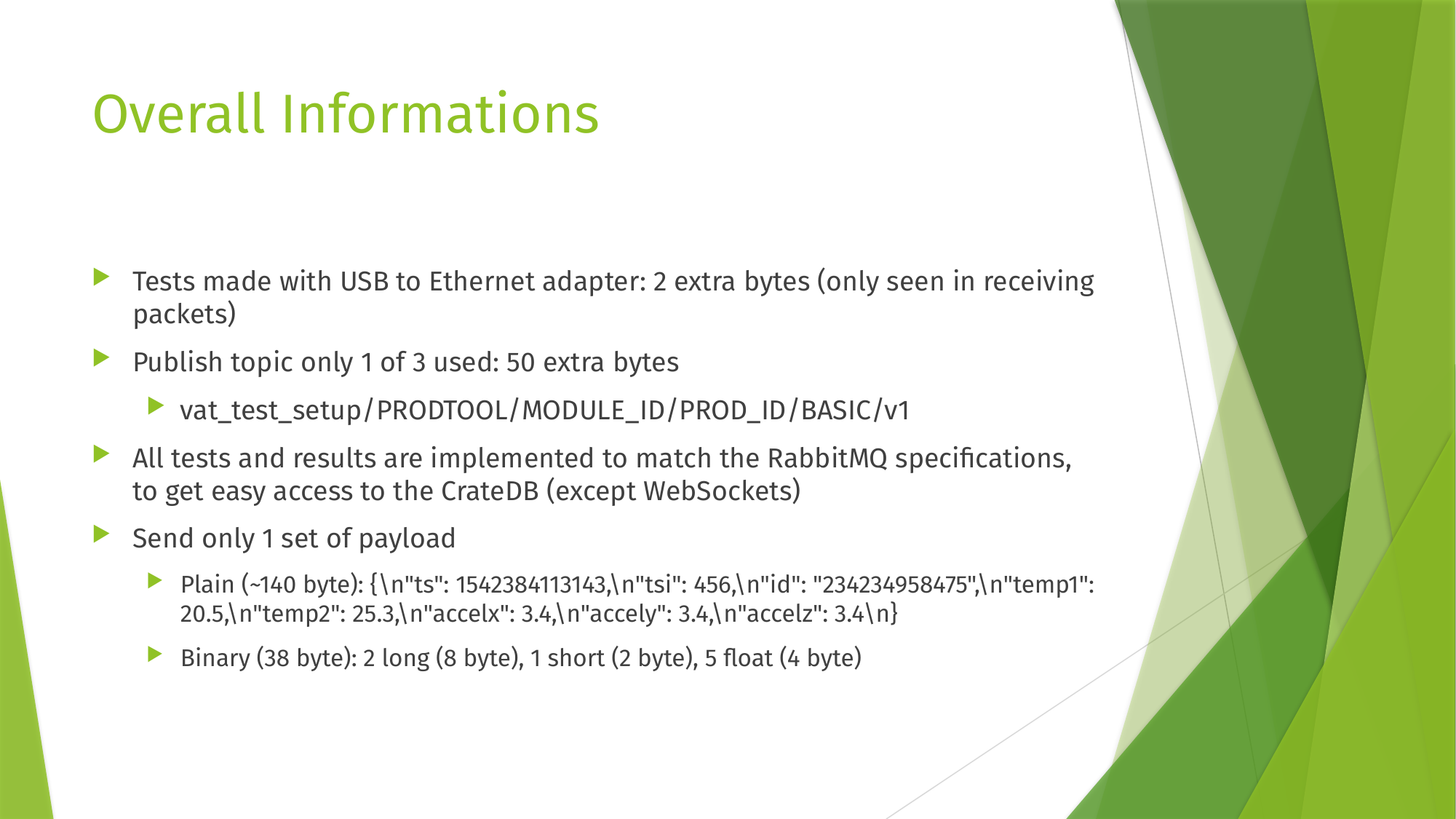

# Overall Informations
Tests made with USB to Ethernet adapter: 2 extra bytes (only seen in receiving packets)
Publish topic only 1 of 3 used: 50 extra bytes
vat_test_setup/PRODTOOL/MODULE_ID/PROD_ID/BASIC/v1
All tests and results are implemented to match the RabbitMQ specifications, to get easy access to the CrateDB (except WebSockets)
Send only 1 set of payload
Plain (~140 byte): {\n"ts": 1542384113143,\n"tsi": 456,\n"id": "234234958475",\n"temp1": 20.5,\n"temp2": 25.3,\n"accelx": 3.4,\n"accely": 3.4,\n"accelz": 3.4\n}
Binary (38 byte): 2 long (8 byte), 1 short (2 byte), 5 float (4 byte)